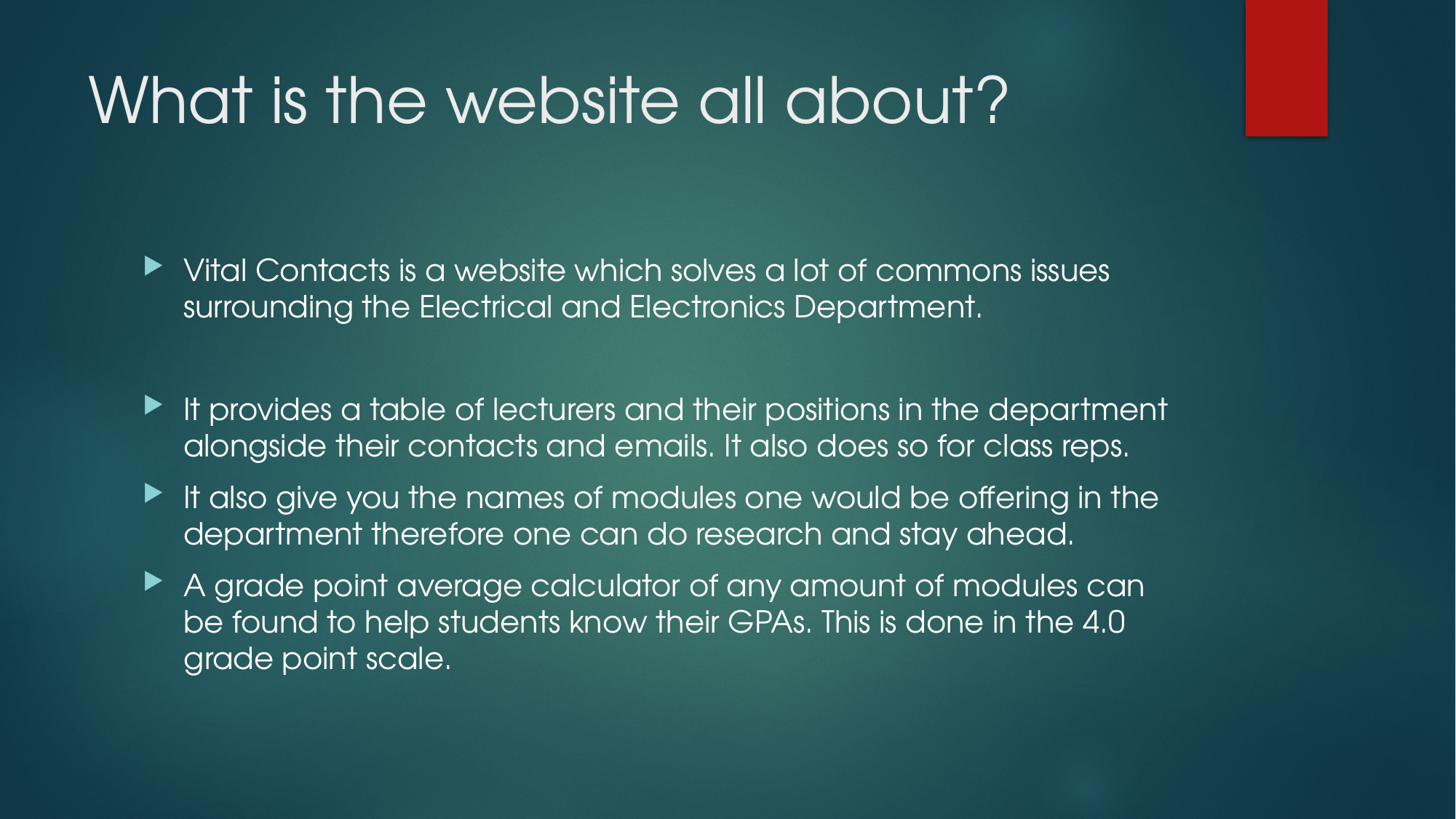

# What is the website all about?
Vital Contacts is a website which solves a lot of commons issues surrounding the Electrical and Electronics Department.

It provides a table of lecturers and their positions in the department alongside their contacts and emails. It also does so for class reps.
It also give you the names of modules one would be offering in the department therefore one can do research and stay ahead.
A grade point average calculator of any amount of modules can be found to help students know their GPAs. This is done in the 4.0 grade point scale.